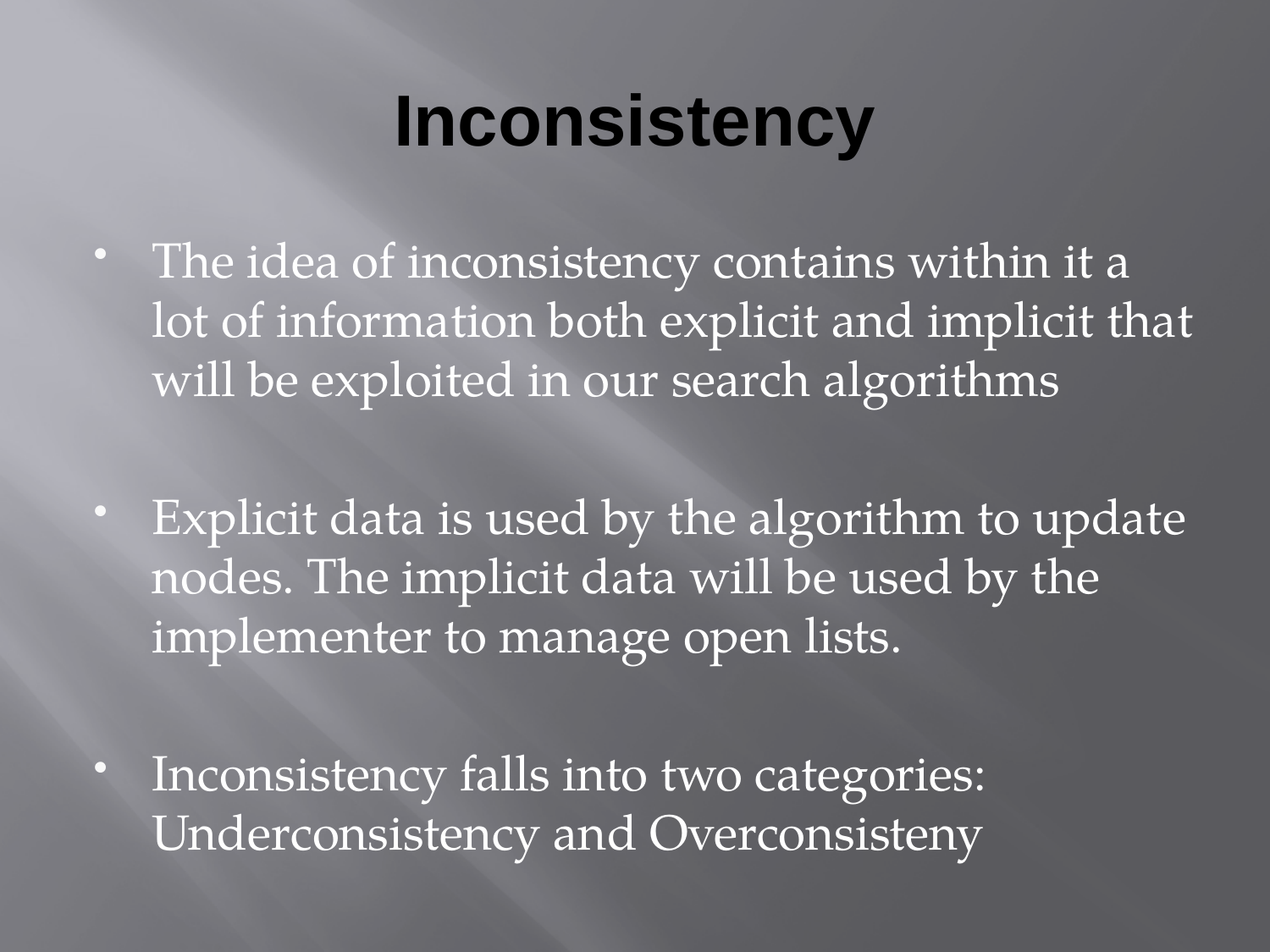

# Inconsistency
The idea of inconsistency contains within it a lot of information both explicit and implicit that will be exploited in our search algorithms

Explicit data is used by the algorithm to update nodes. The implicit data will be used by the implementer to manage open lists.

Inconsistency falls into two categories: Underconsistency and Overconsisteny